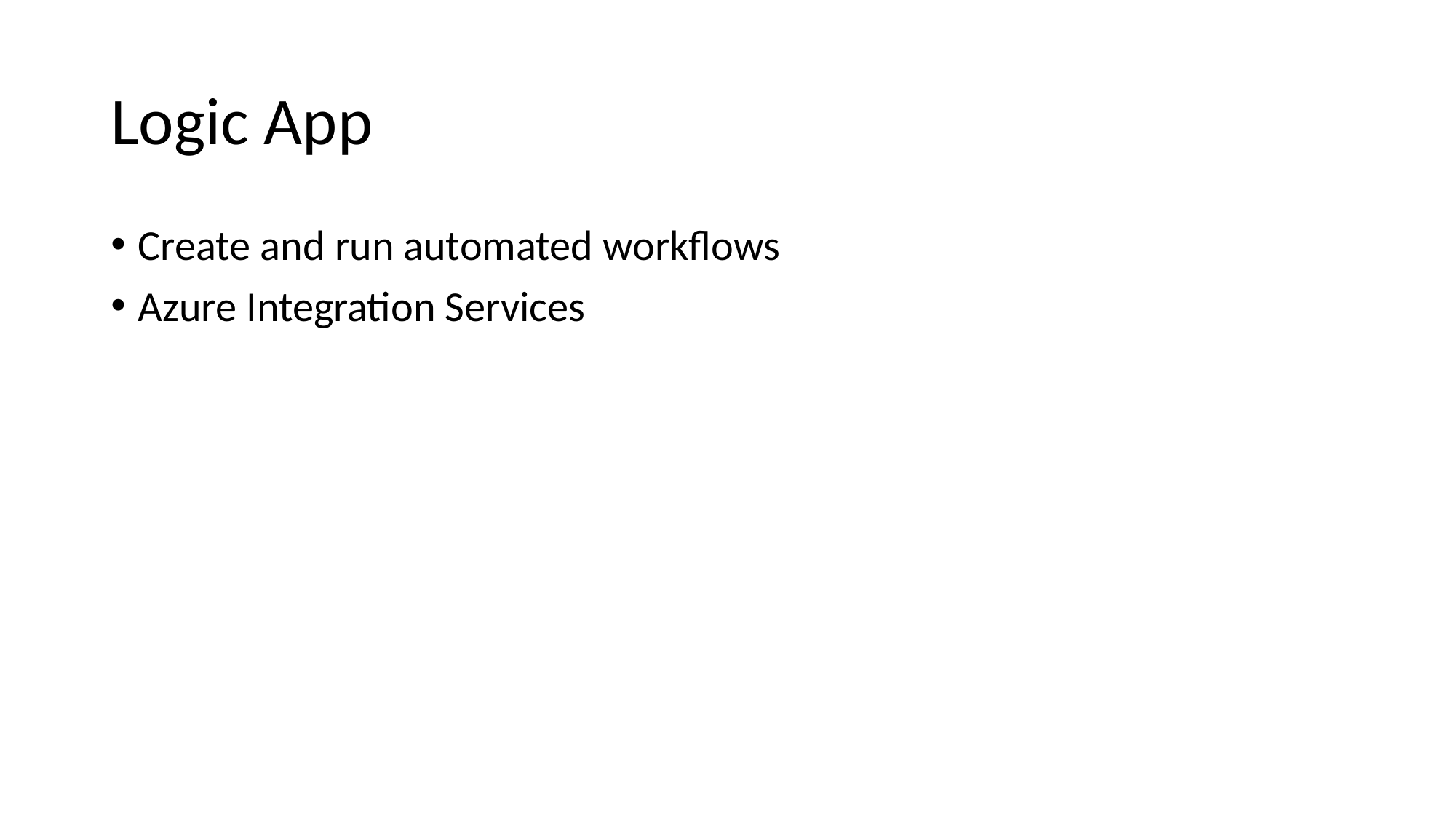

# Logic App
Create and run automated workflows
Azure Integration Services